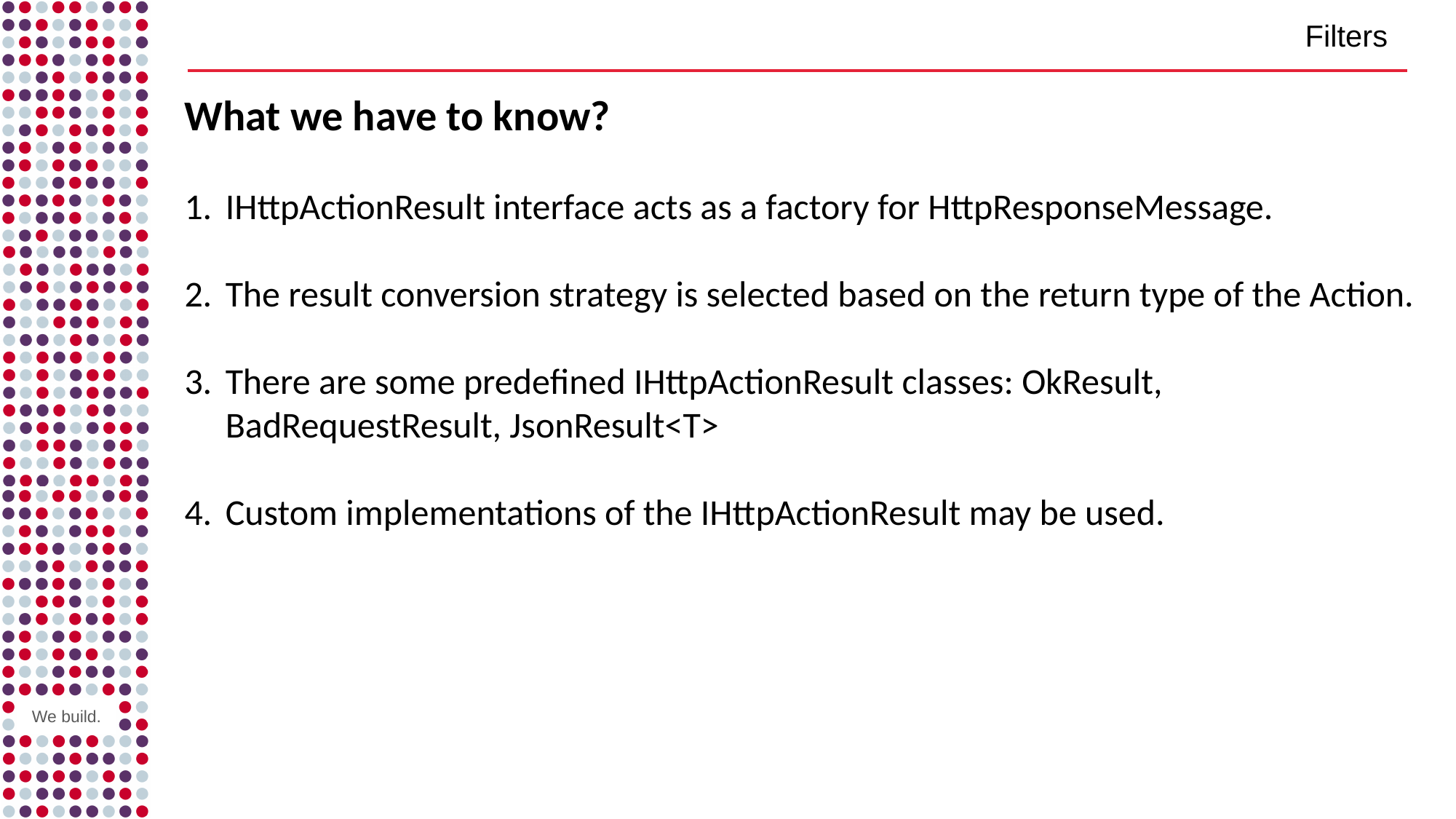

# Filters
What we have to know?

IHttpActionResult interface acts as a factory for HttpResponseMessage.

The result conversion strategy is selected based on the return type of the Action.

There are some predefined IHttpActionResult classes: OkResult, BadRequestResult, JsonResult<T>

Custom implementations of the IHttpActionResult may be used.